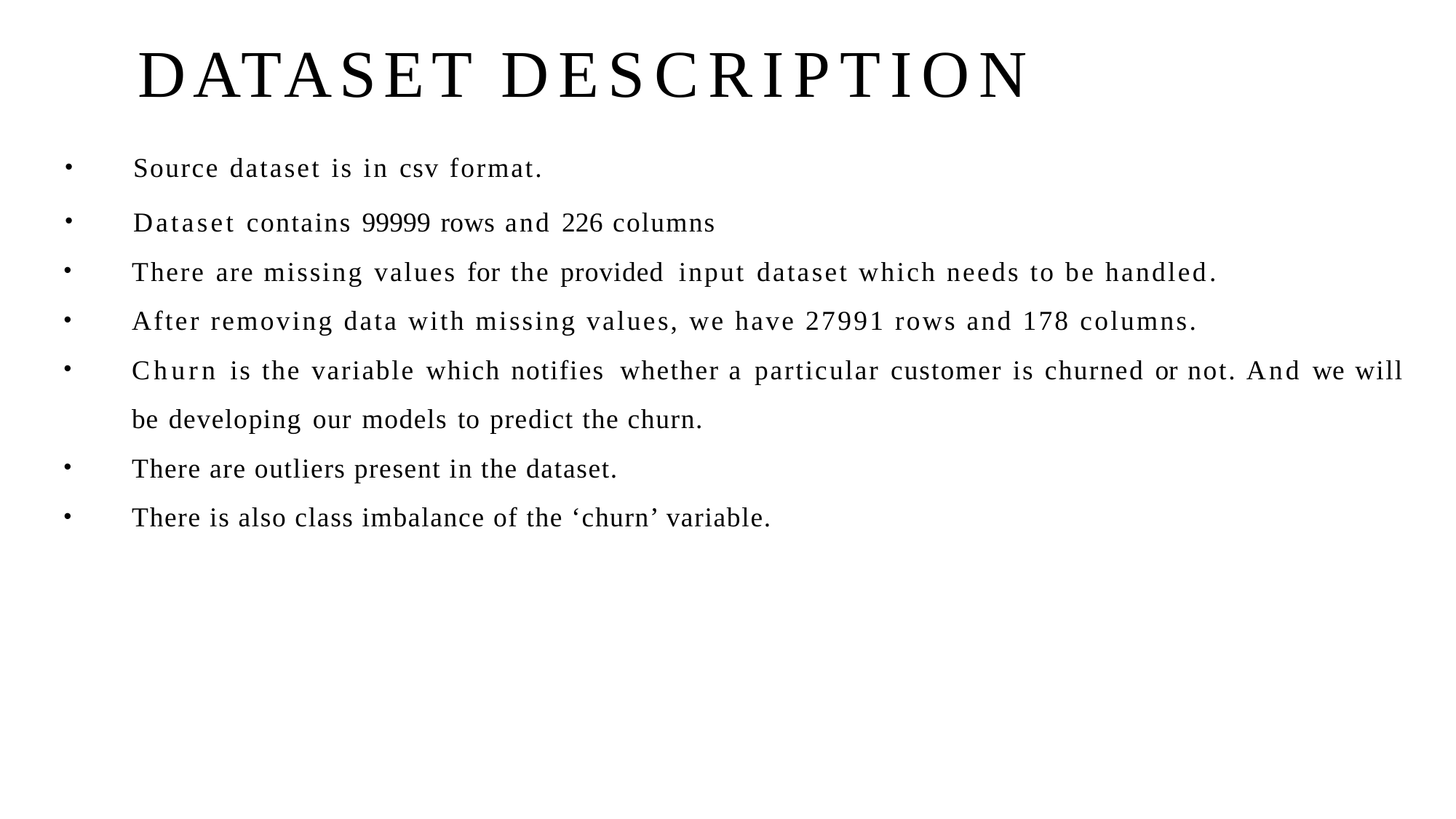

# DATASET DESCRIPTION
Source dataset is in csv format.
Dataset contains 99999 rows and 226 columns
There are missing values for the provided  input dataset which needs to be handled.
After removing data with missing values, we have 27991 rows and 178 columns.
Churn is the variable which notifies  whether a particular customer is churned or not. And we will be developing our models to predict the churn.
There are outliers present in the dataset.
There is also class imbalance of the ‘churn’ variable.